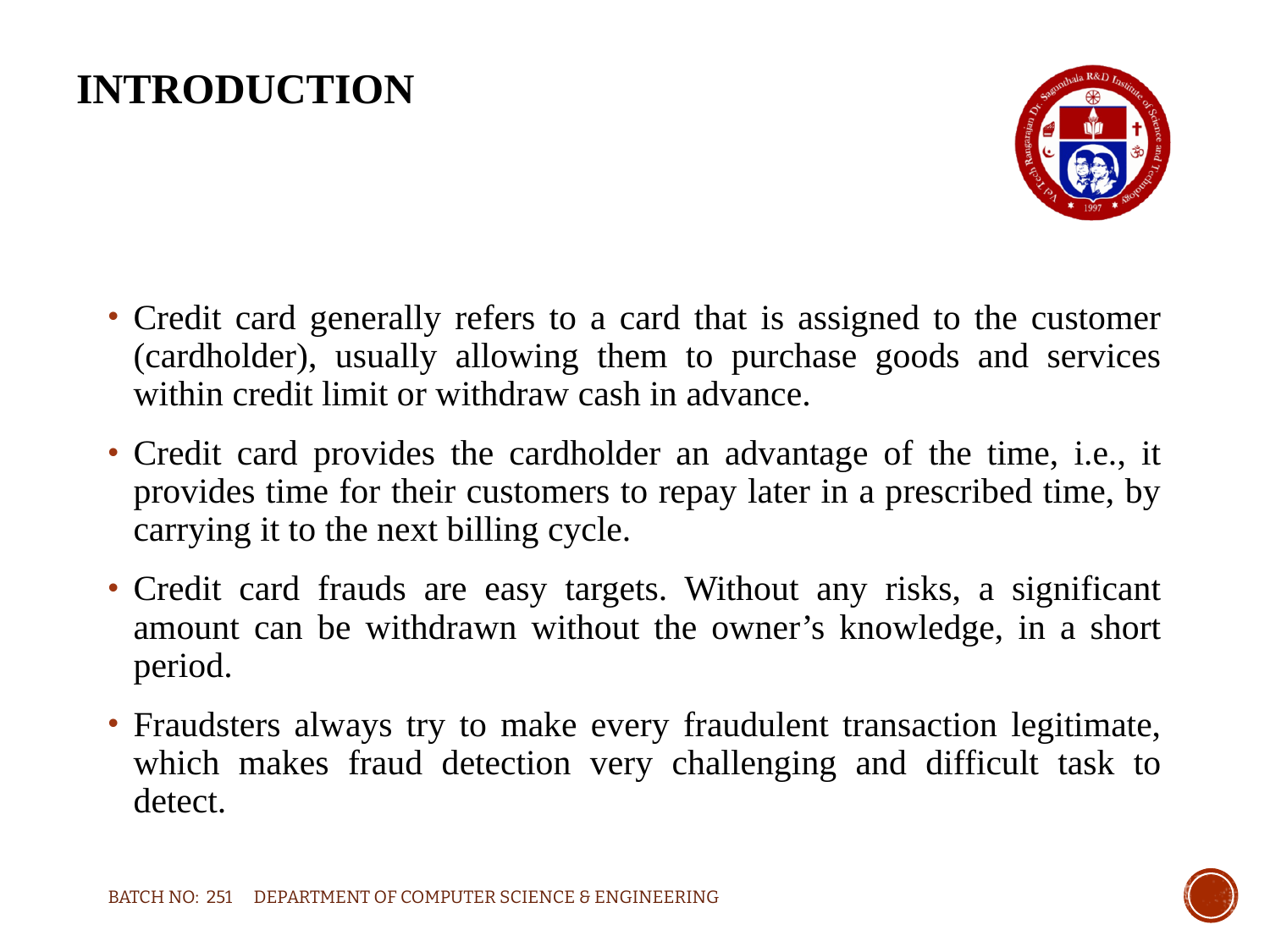

# INTRODUCTION

Credit card generally refers to a card that is assigned to the customer (cardholder), usually allowing them to purchase goods and services within credit limit or withdraw cash in advance.
Credit card provides the cardholder an advantage of the time, i.e., it provides time for their customers to repay later in a prescribed time, by carrying it to the next billing cycle.
Credit card frauds are easy targets. Without any risks, a significant amount can be withdrawn without the owner’s knowledge, in a short period.
Fraudsters always try to make every fraudulent transaction legitimate, which makes fraud detection very challenging and difficult task to detect.
BATCH NO:  251      DEPARTMENT OF COMPUTER SCIENCE & ENGINEERING

5